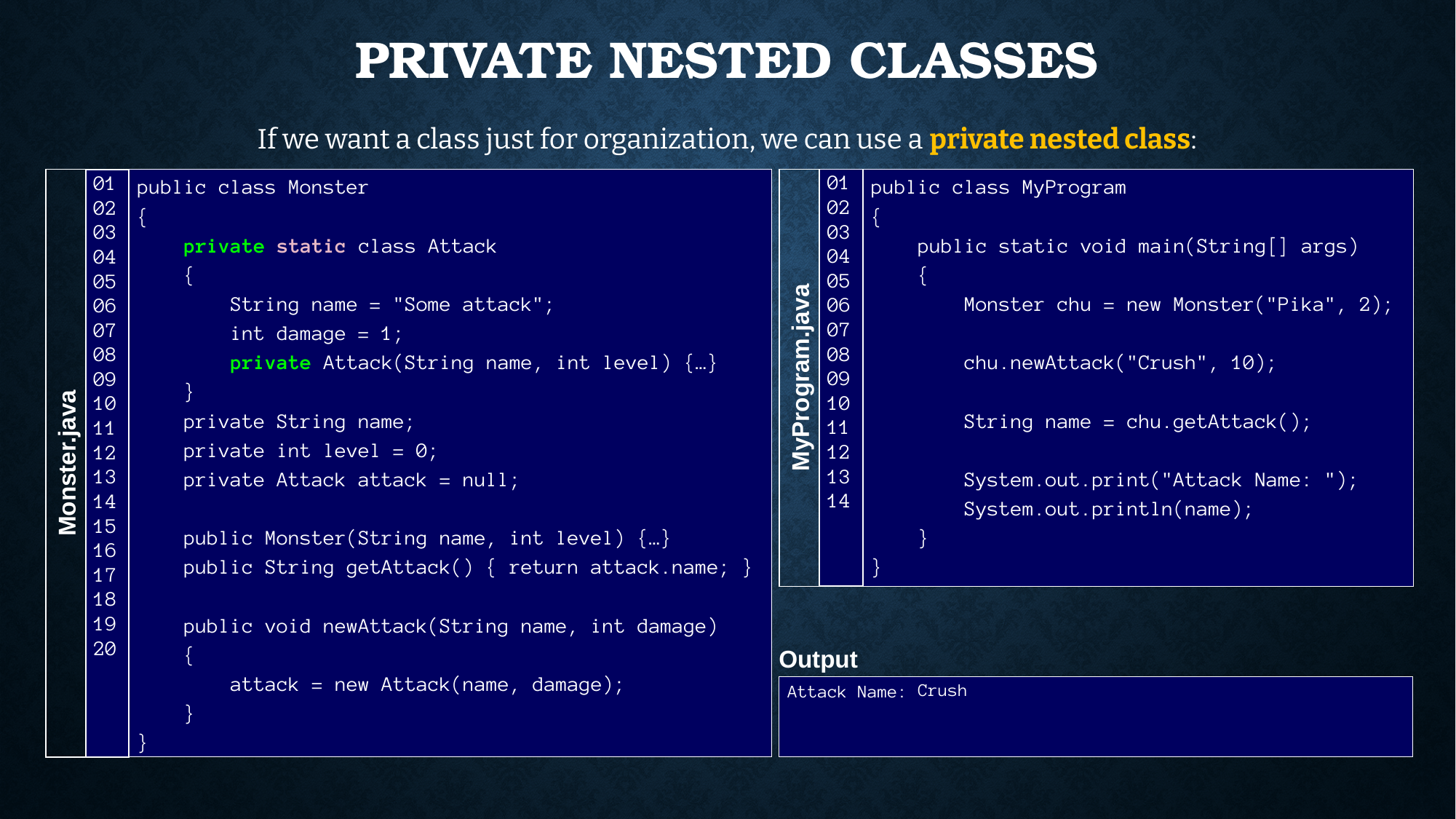

# Private Nested Classes
If we want a class just for organization, we can use a private nested class:
public class MyProgram
{
    public static void main(String[] args)
    {
        Monster chu = new Monster("Pika", 2);

        chu.newAttack("Crush", 10);

        String name = chu.getAttack();

        System.out.print("Attack Name: ");
        System.out.println(name);
    }
}
| 01 02 03 04 05 06 07 08 09 10 11 12 13 14 |
| --- |
public class Monster
{
    private static class Attack
    {
        String name = "Some attack";
        int damage = 1;
        private Attack(String name, int level) {…}
    }
    private String name;
    private int level = 0;
    private Attack attack = null;

    public Monster(String name, int level) {…}
    public String getAttack() { return attack.name; }

    public void newAttack(String name, int damage)
    {
        attack = new Attack(name, damage);
    }
}
| 01 02 03 04 05 06 07 08 09 10 11 12 13 14 15 16 17 18 19 20 |
| --- |
MyProgram.java
Monster.java
Output
Crush
Attack Name: